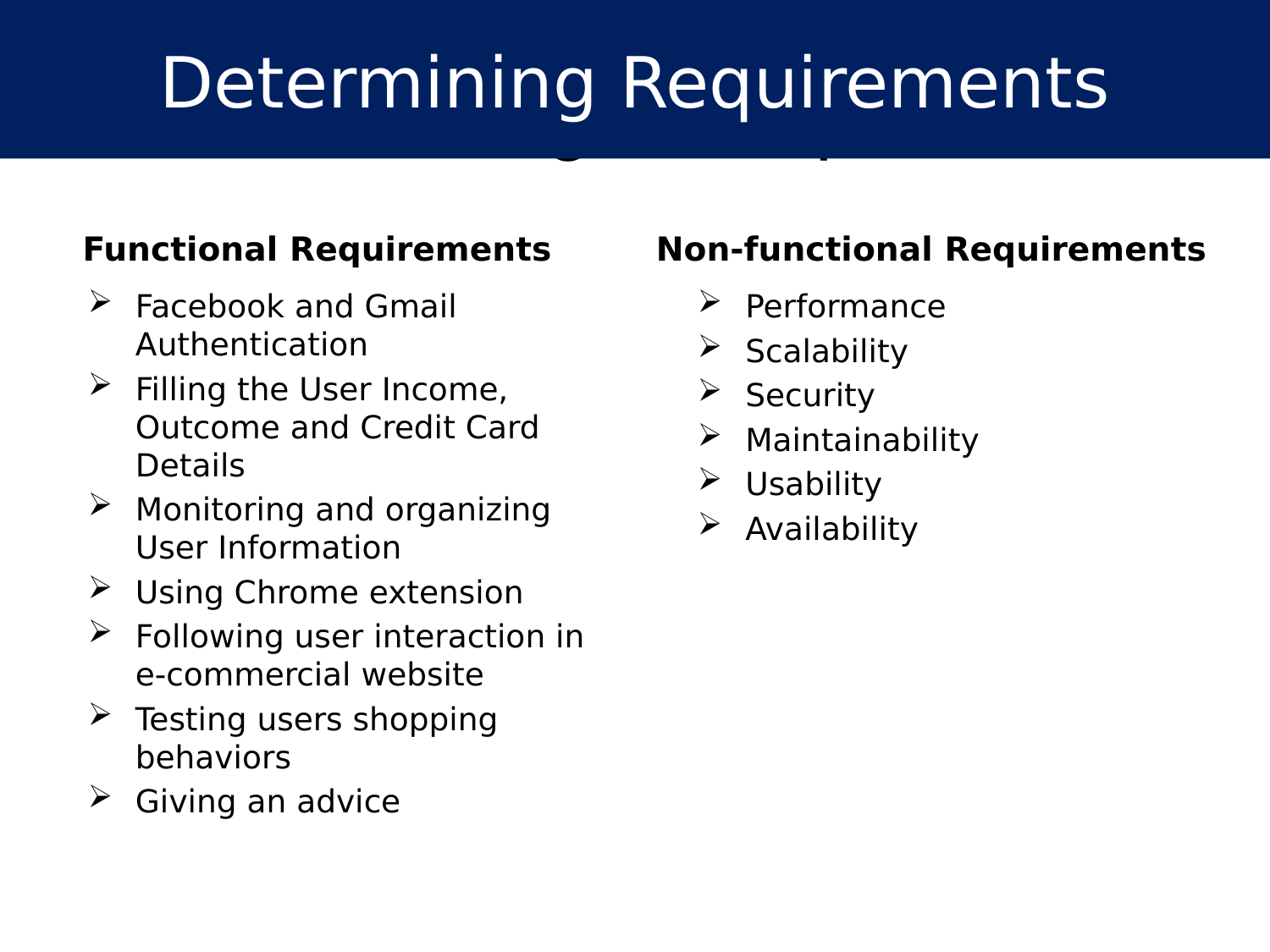

Determining Requirements
# Determining the requirements
      Functional Requirements	    Non-functional Requirements
Facebook and Gmail Authentication
Filling the User Income, Outcome and Credit Card Details
Monitoring and organizing User Information
Using Chrome extension
Following user interaction in e-commercial website
Testing users shopping behaviors
Giving an advice

Performance
Scalability
Security
Maintainability
Usability
Availability